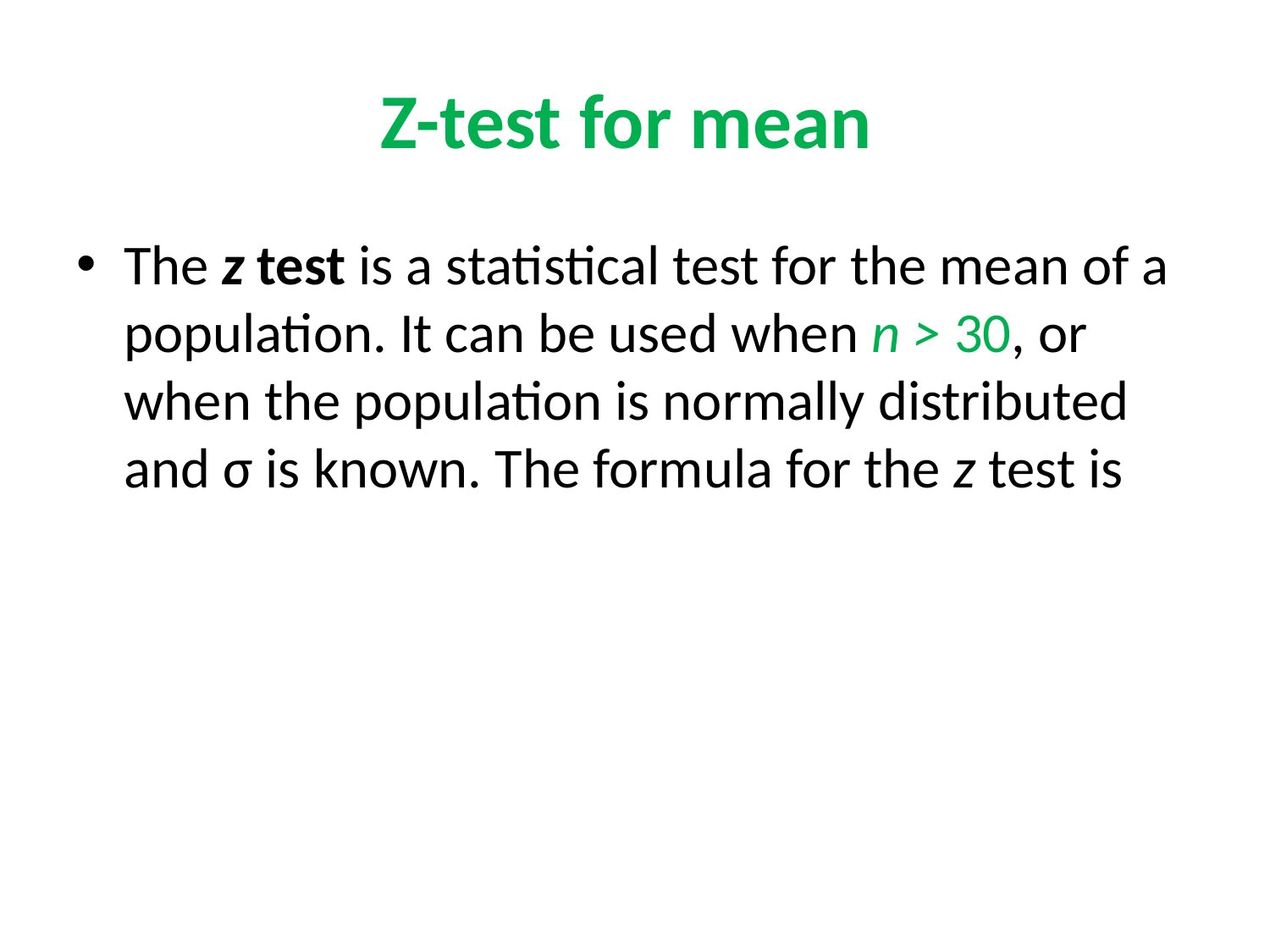

# Z-test for mean
The z test is a statistical test for the mean of a population. It can be used when n > 30, or when the population is normally distributed and σ is known. The formula for the z test is